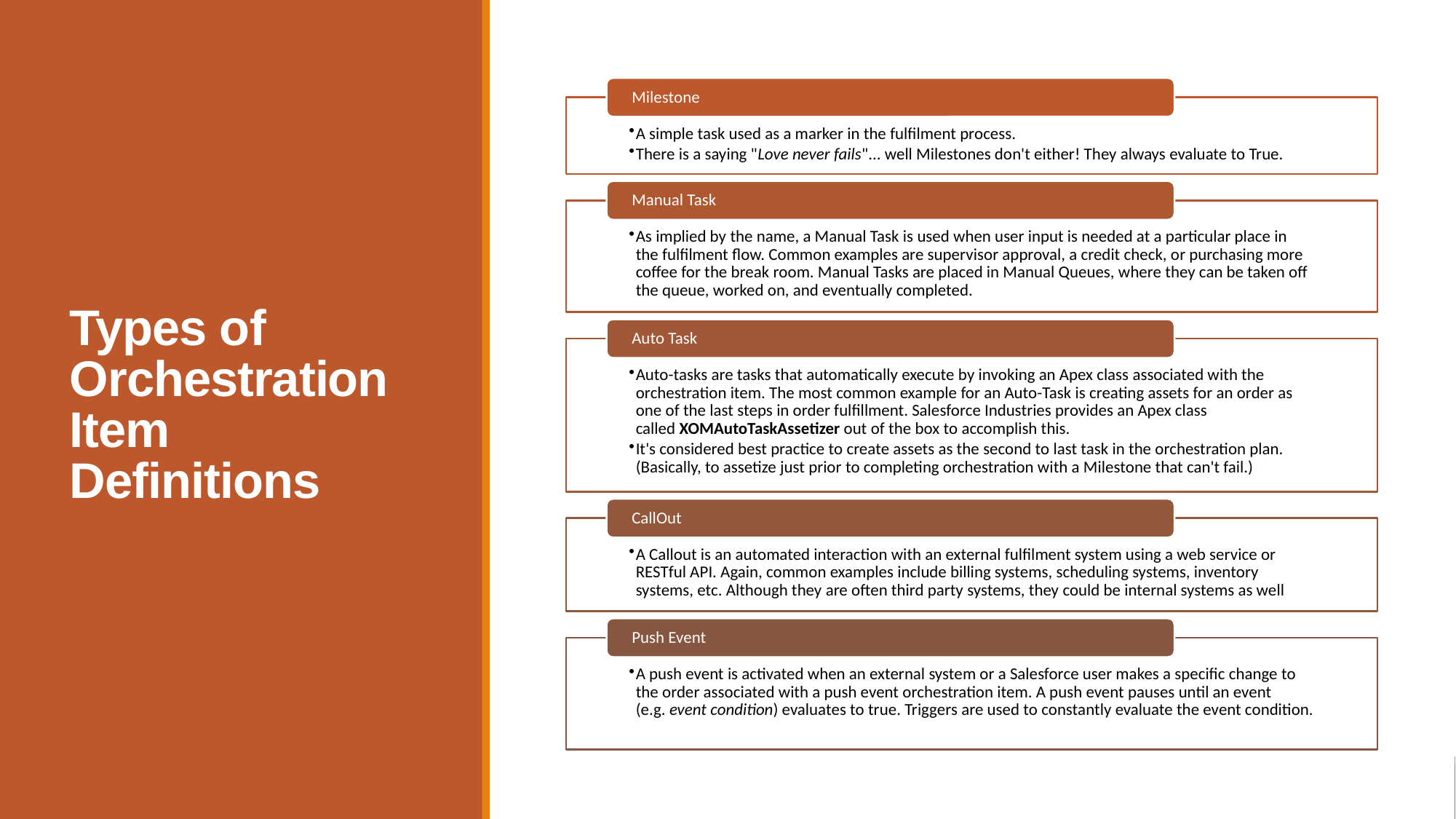

# Types of Orchestration Item Definitions
A simple task used as a marker in the fulfilment process.
There is a saying "Love never fails"... well Milestones don't either! They always evaluate to True.
Milestone
As implied by the name, a Manual Task is used when user input is needed at a particular place in the fulfilment flow. Common examples are supervisor approval, a credit check, or purchasing more coffee for the break room. Manual Tasks are placed in Manual Queues, where they can be taken off the queue, worked on, and eventually completed.
Manual Task
Auto-tasks are tasks that automatically execute by invoking an Apex class associated with the orchestration item. The most common example for an Auto-Task is creating assets for an order as one of the last steps in order fulfillment. Salesforce Industries provides an Apex class called XOMAutoTaskAssetizer out of the box to accomplish this.
It's considered best practice to create assets as the second to last task in the orchestration plan. (Basically, to assetize just prior to completing orchestration with a Milestone that can't fail.)
Auto Task
A Callout is an automated interaction with an external fulfilment system using a web service or RESTful API. Again, common examples include billing systems, scheduling systems, inventory systems, etc. Although they are often third party systems, they could be internal systems as well
CallOut
A push event is activated when an external system or a Salesforce user makes a specific change to the order associated with a push event orchestration item. A push event pauses until an event (e.g. event condition) evaluates to true. Triggers are used to constantly evaluate the event condition.
Push Event